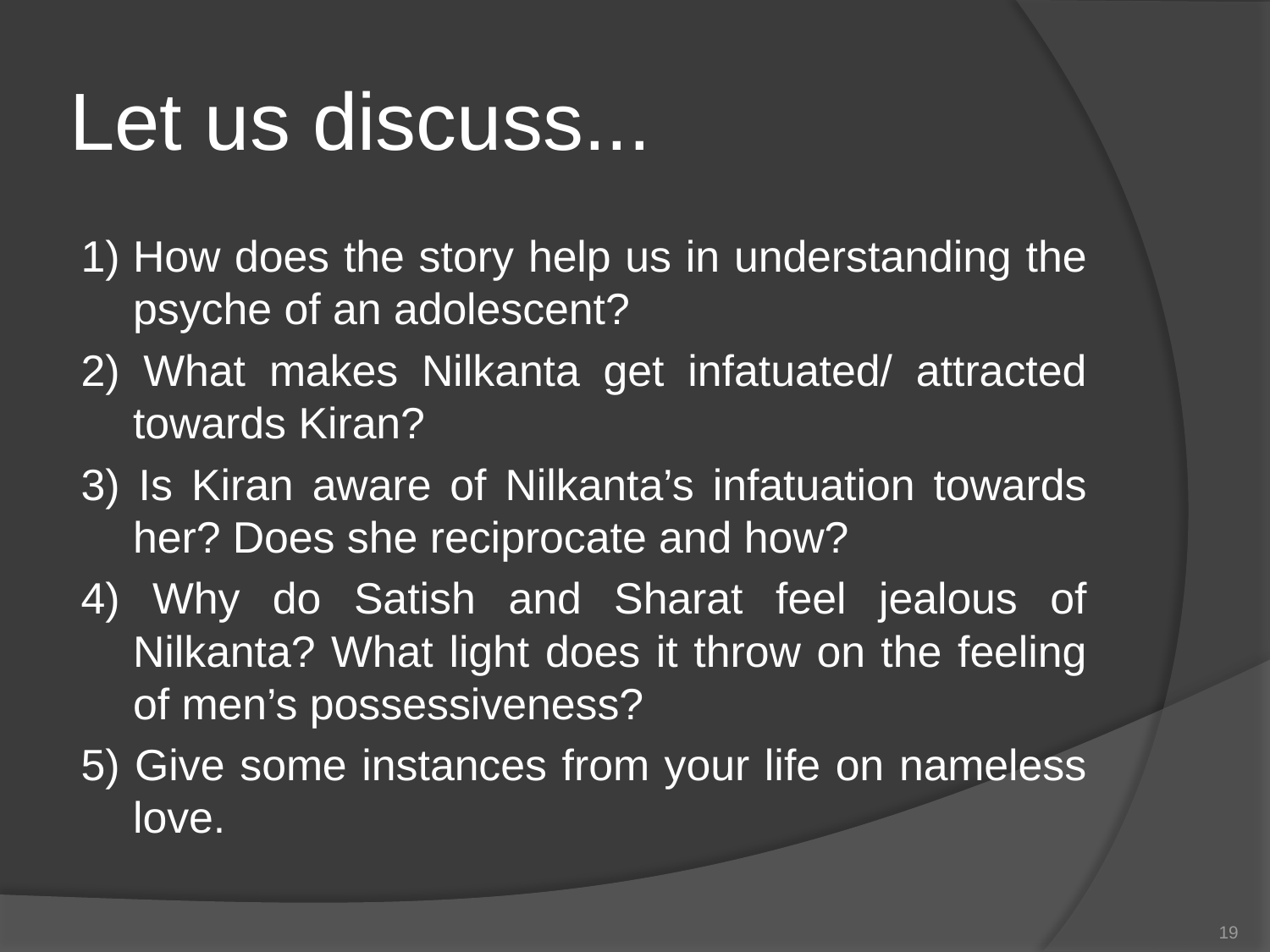

# Let us discuss...
1)	How does the story help us in understanding the psyche of an adolescent?
2) What makes Nilkanta get infatuated/ attracted towards Kiran?
3) Is Kiran aware of Nilkanta’s infatuation towards her? Does she reciprocate and how?
4) Why do Satish and Sharat feel jealous of Nilkanta? What light does it throw on the feeling of men’s possessiveness?
5) Give some instances from your life on nameless love.

19